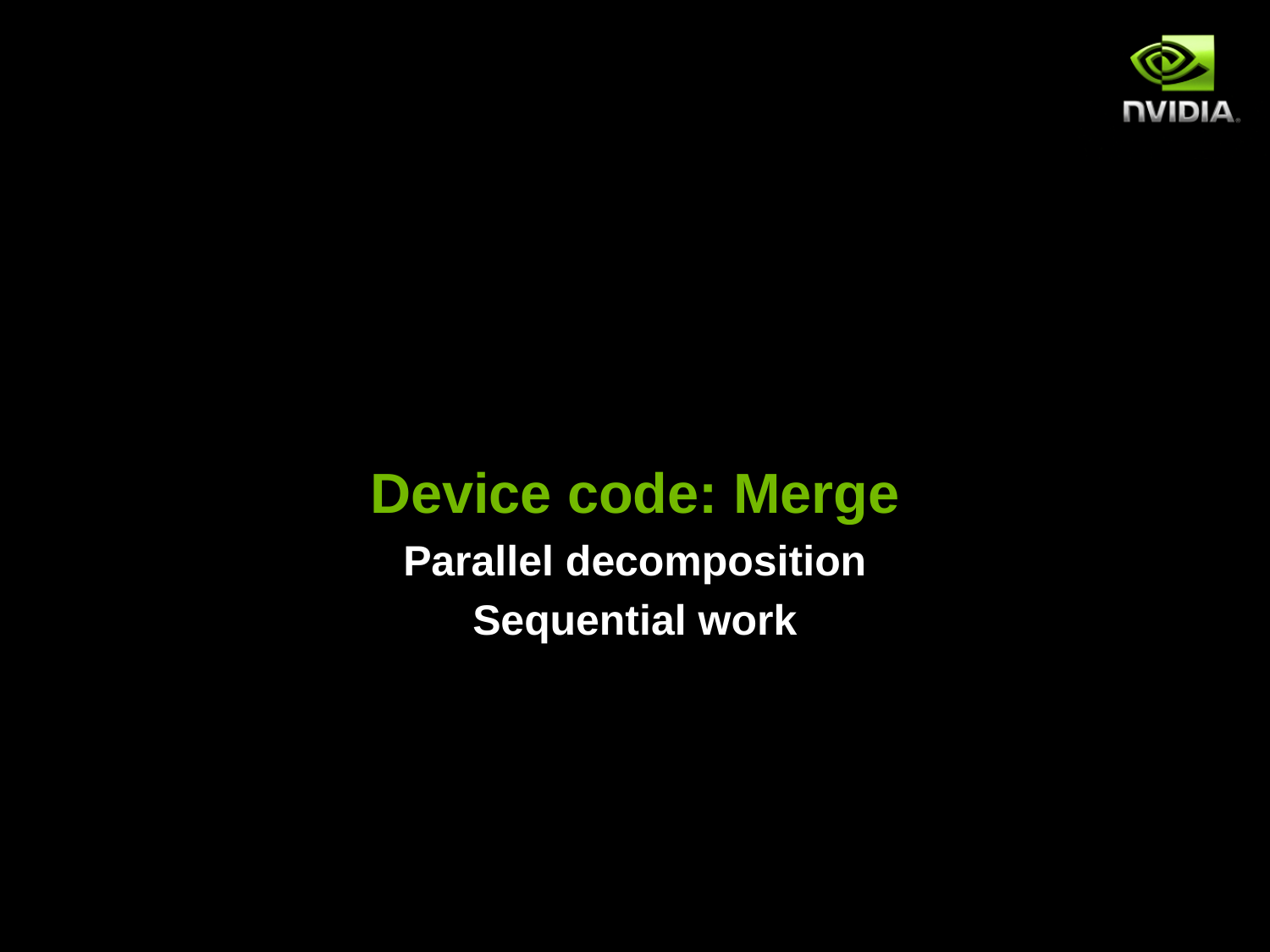

#
Device code: Merge
Parallel decomposition
Sequential work